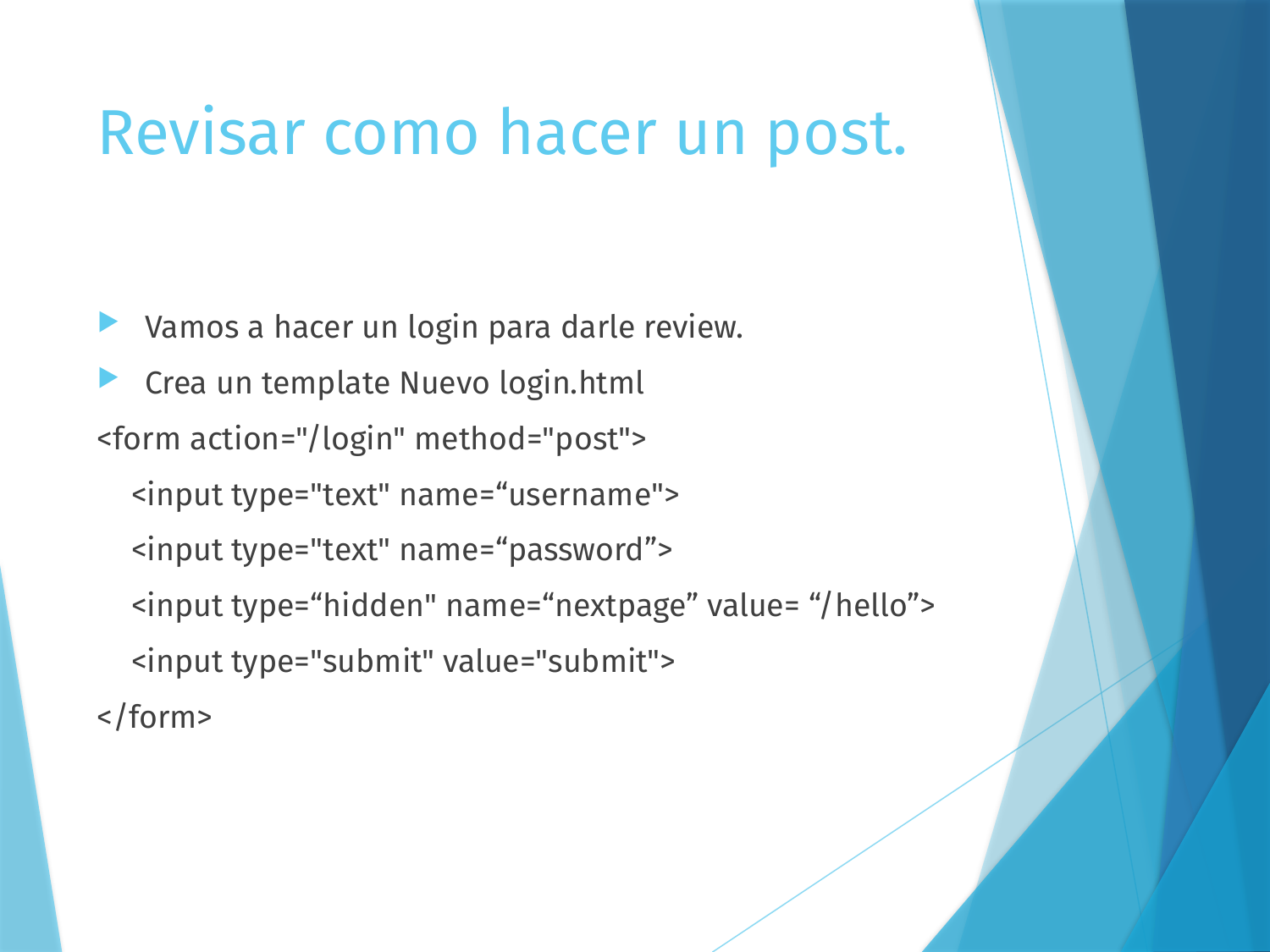

# Revisar como hacer un post.
Vamos a hacer un login para darle review.
Crea un template Nuevo login.html
<form action="/login" method="post">
    <input type="text" name=“username">
    <input type="text" name=“password”>
    <input type=“hidden" name=“nextpage” value= “/hello”>
    <input type="submit" value="submit">
</form>